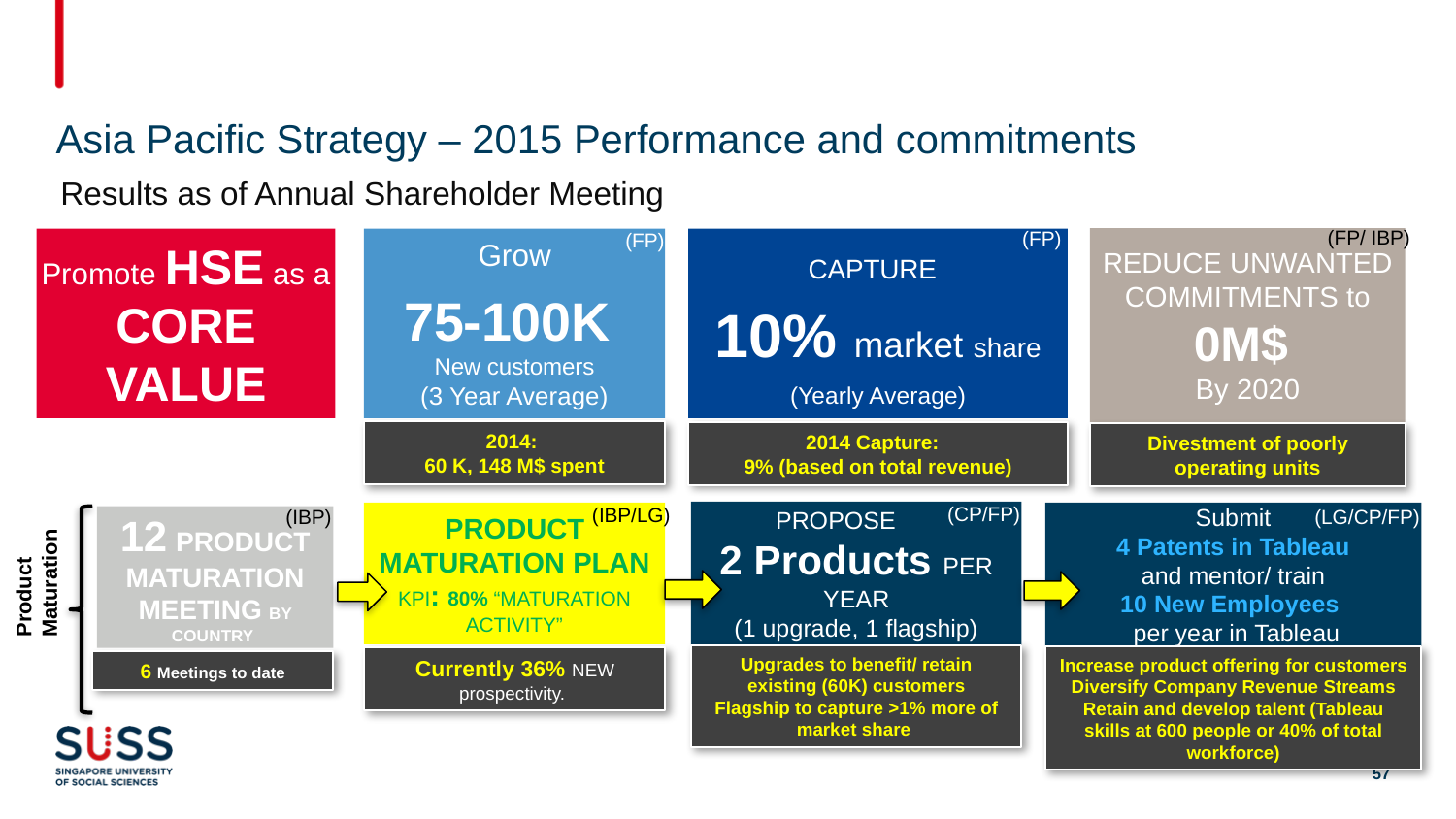

# Asia Pacific Strategy – 2015 Performance and commitments
Results as of Annual Shareholder Meeting
(FP/ IBP)
(FP)
(FP)
REDUCE UNWANTED COMMITMENTS to 0M$
By 2020
Promote HSE as a CORE VALUE
Grow

75-100K
New customers
(3 Year Average)

CAPTURE
10% market share
(Yearly Average)
2014:
60 K, 148 M$ spent
2014 Capture:
9% (based on total revenue)
Divestment of poorly operating units
(CP/FP)
(IBP/LG)
(IBP)
(LG/CP/FP)
PROPOSE
2 Products PER YEAR
(1 upgrade, 1 flagship)
Upgrades to benefit/ retain existing (60K) customers
Flagship to capture >1% more of market share

Product Maturation Plan
KPI: 80% “Maturation Activity”
Currently 36% NEW prospectivity.

Submit
4 Patents in Tableau
and mentor/ train
10 New Employees
 per year in Tableau
Increase product offering for customers
Diversify Company Revenue Streams
Retain and develop talent (Tableau skills at 600 people or 40% of total workforce)

12 Product Maturation Meeting by Country
Product
Maturation
6 Meetings to date